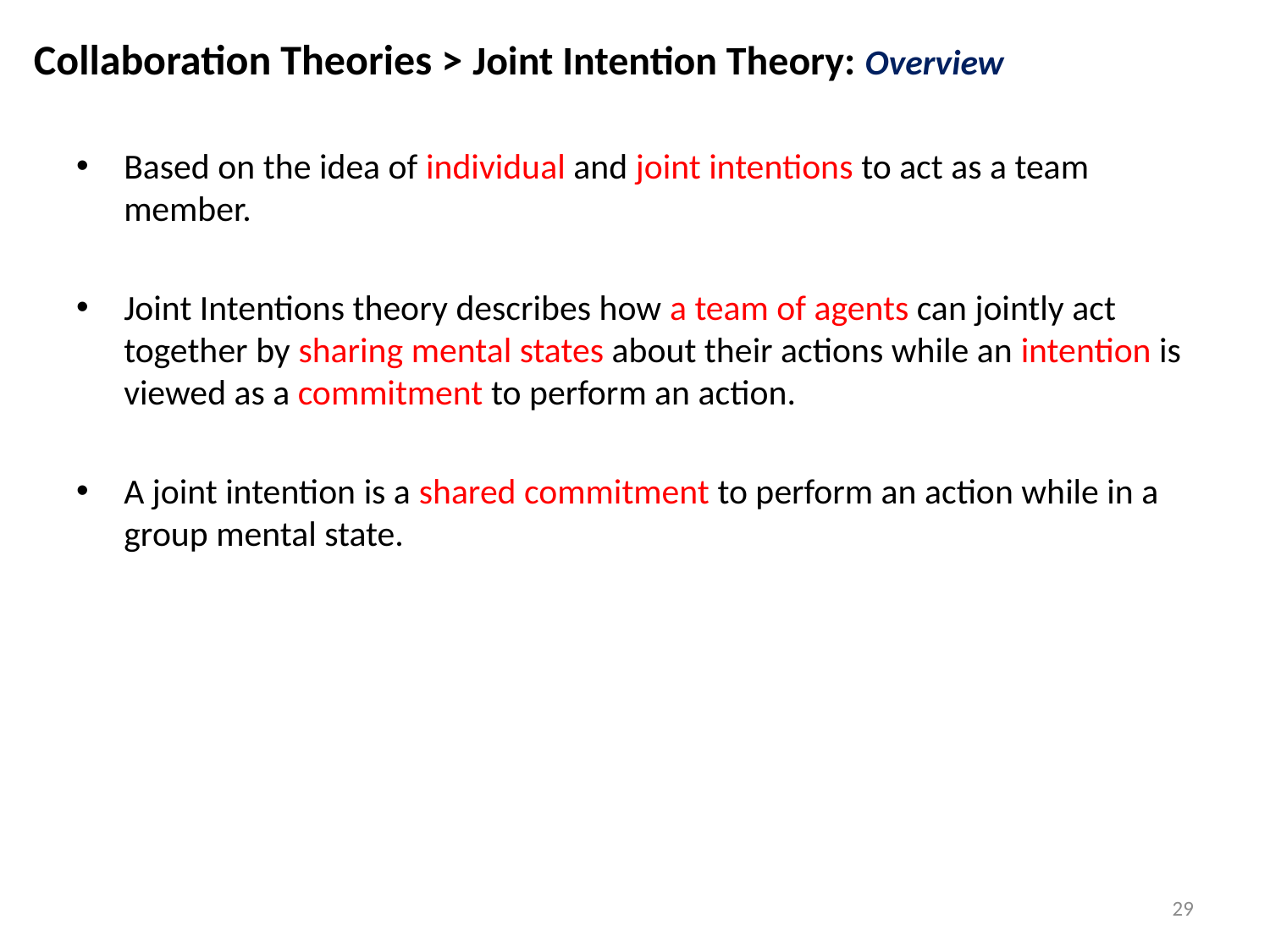

Collaboration Theories > Joint Intention Theory: Overview
Based on the idea of individual and joint intentions to act as a team member.

Joint Intentions theory describes how a team of agents can jointly act together by sharing mental states about their actions while an intention is viewed as a commitment to perform an action.

A joint intention is a shared commitment to perform an action while in a group mental state.

29